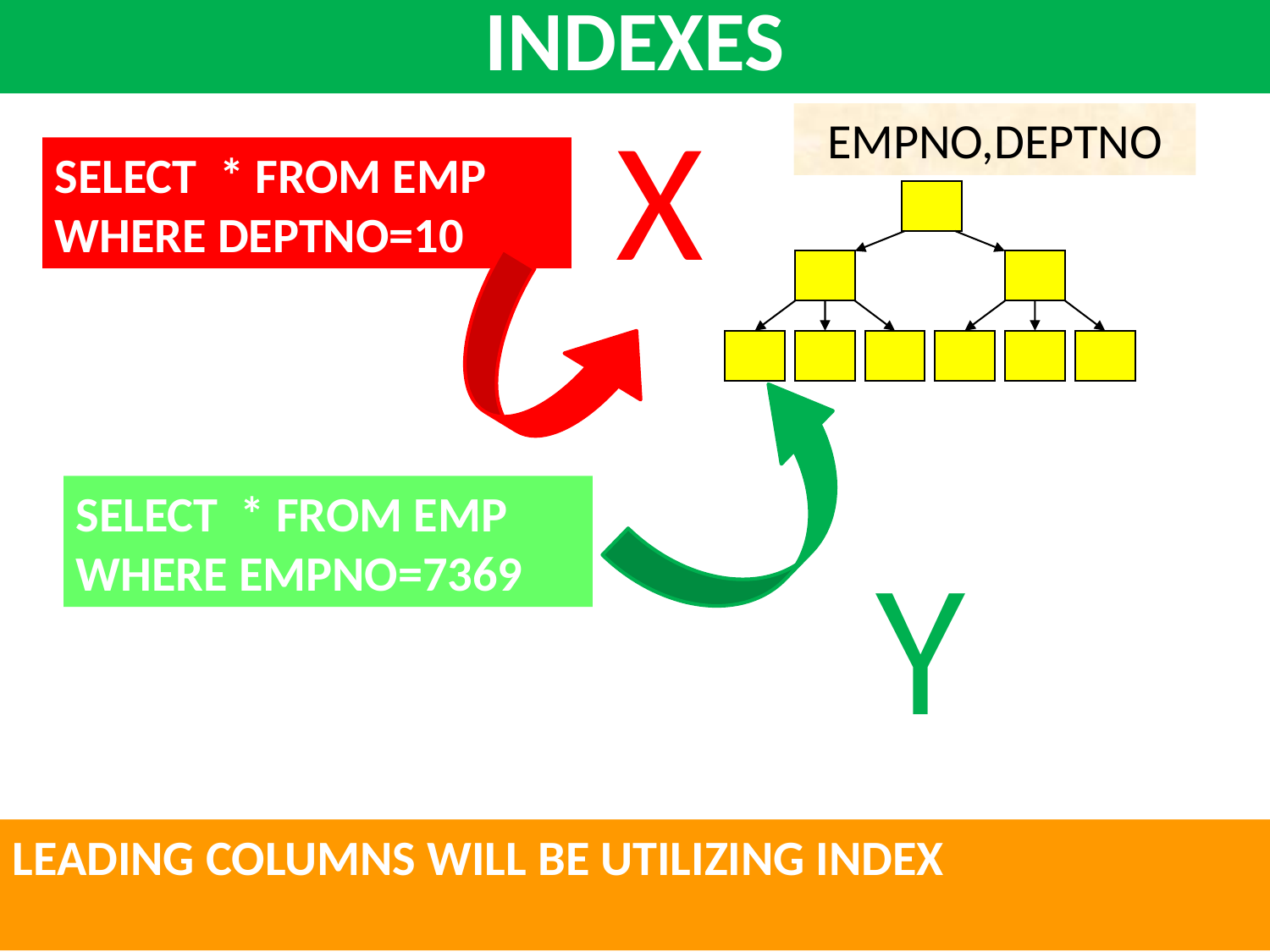

INDEXES
X
EMPNO,DEPTNO
SELECT  * FROM EMP WHERE DEPTNO=10

SELECT  * FROM EMP WHERE EMPNO=7369
Y
LEADING COLUMNS WILL BE UTILIZING INDEX